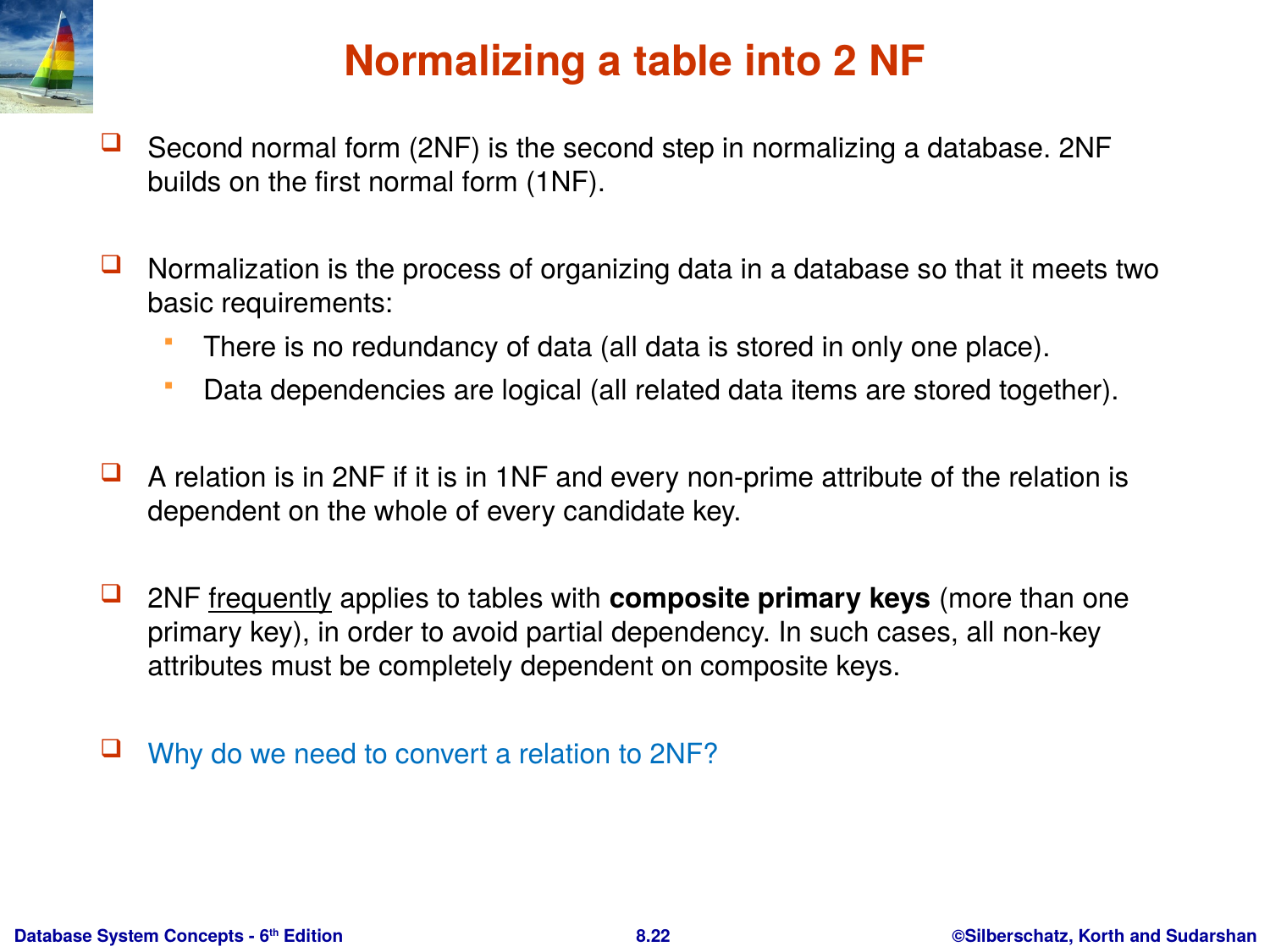

# Normalizing a table into 2 NF
Second normal form (2NF) is the second step in normalizing a database. 2NF builds on the first normal form (1NF).

Normalization is the process of organizing data in a database so that it meets two basic requirements:
There is no redundancy of data (all data is stored in only one place).
Data dependencies are logical (all related data items are stored together).

A relation is in 2NF if it is in 1NF and every non-prime attribute of the relation is dependent on the whole of every candidate key.

2NF frequently applies to tables with composite primary keys (more than one primary key), in order to avoid partial dependency. In such cases, all non-key attributes must be completely dependent on composite keys.

Why do we need to convert a relation to 2NF?